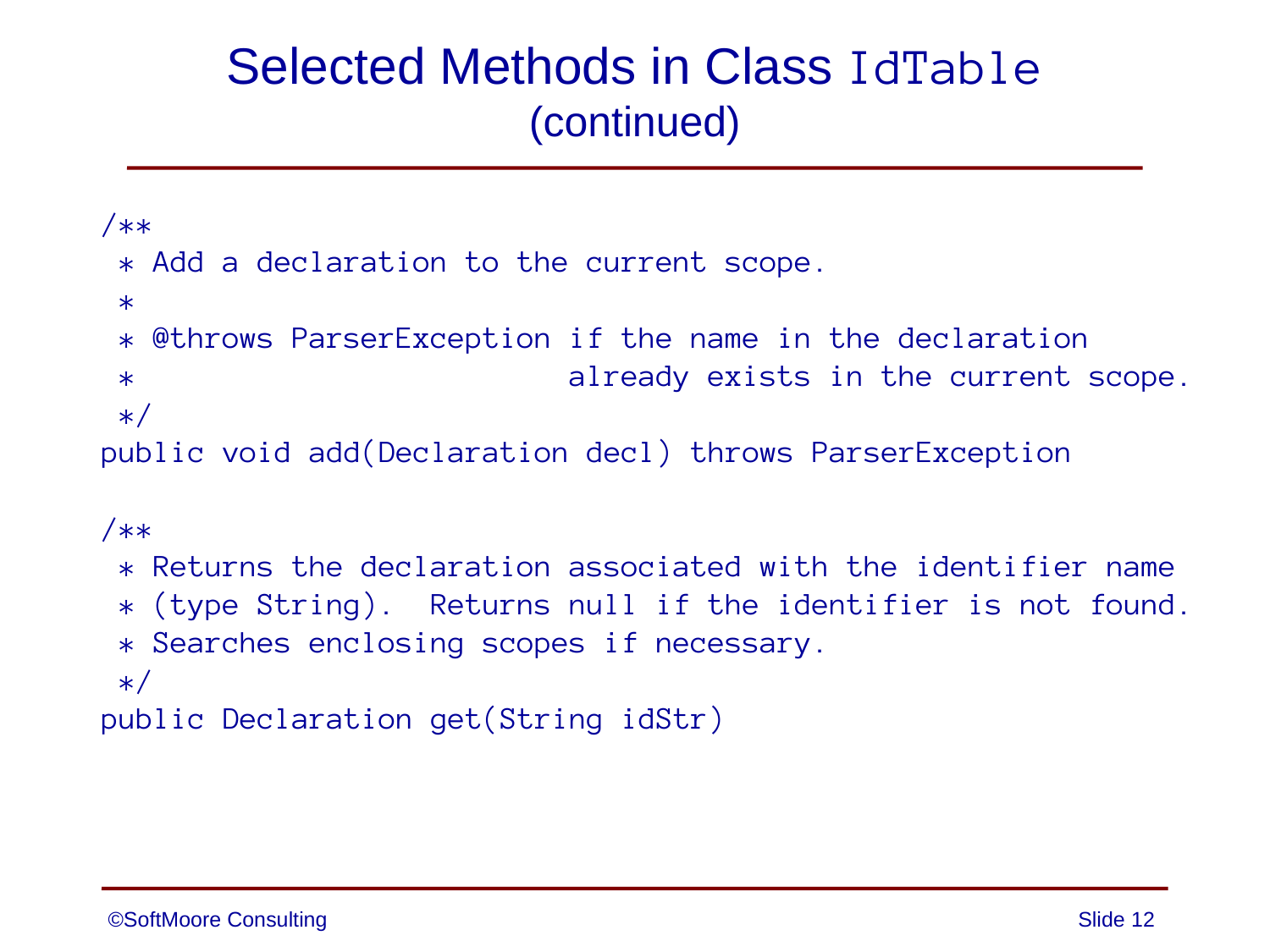

# Selected Methods in Class IdTable (continued)
/**
 * Add a declaration to the current scope.
 *
 * @throws ParserException if the name in the declaration
 *                         already exists in the current scope.
 */
public void add(Declaration decl) throws ParserException

/**
 * Returns the declaration associated with the identifier name
 * (type String).  Returns null if the identifier is not found.
 * Searches enclosing scopes if necessary.
 */
public Declaration get(String idStr)
©SoftMoore Consulting
Slide 12